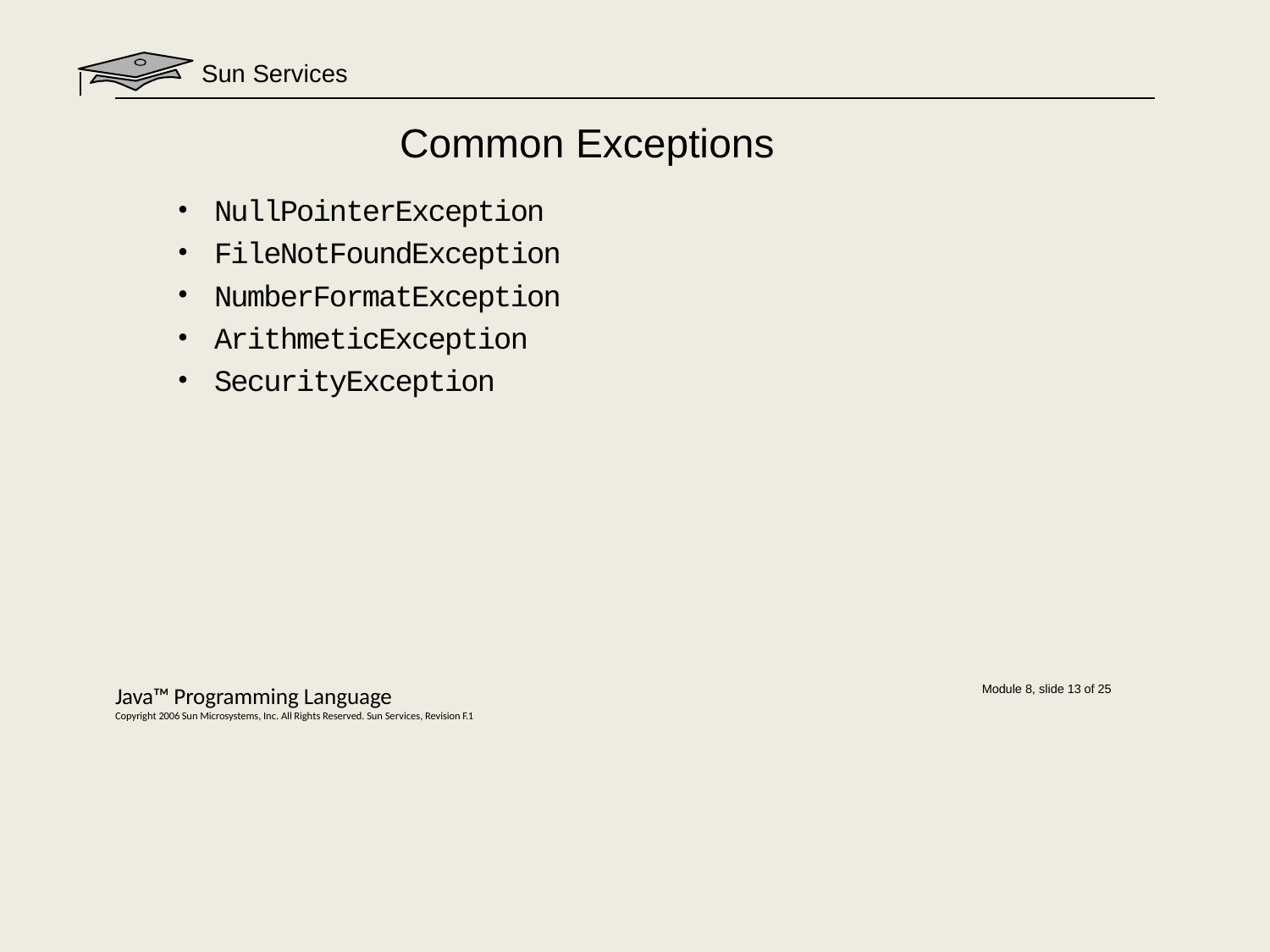

Sun Services

# Common Exceptions
NullPointerException
FileNotFoundException
NumberFormatException
ArithmeticException
SecurityException
Java™ Programming Language
Copyright 2006 Sun Microsystems, Inc. All Rights Reserved. Sun Services, Revision F.1
Module 8, slide 13 of 25